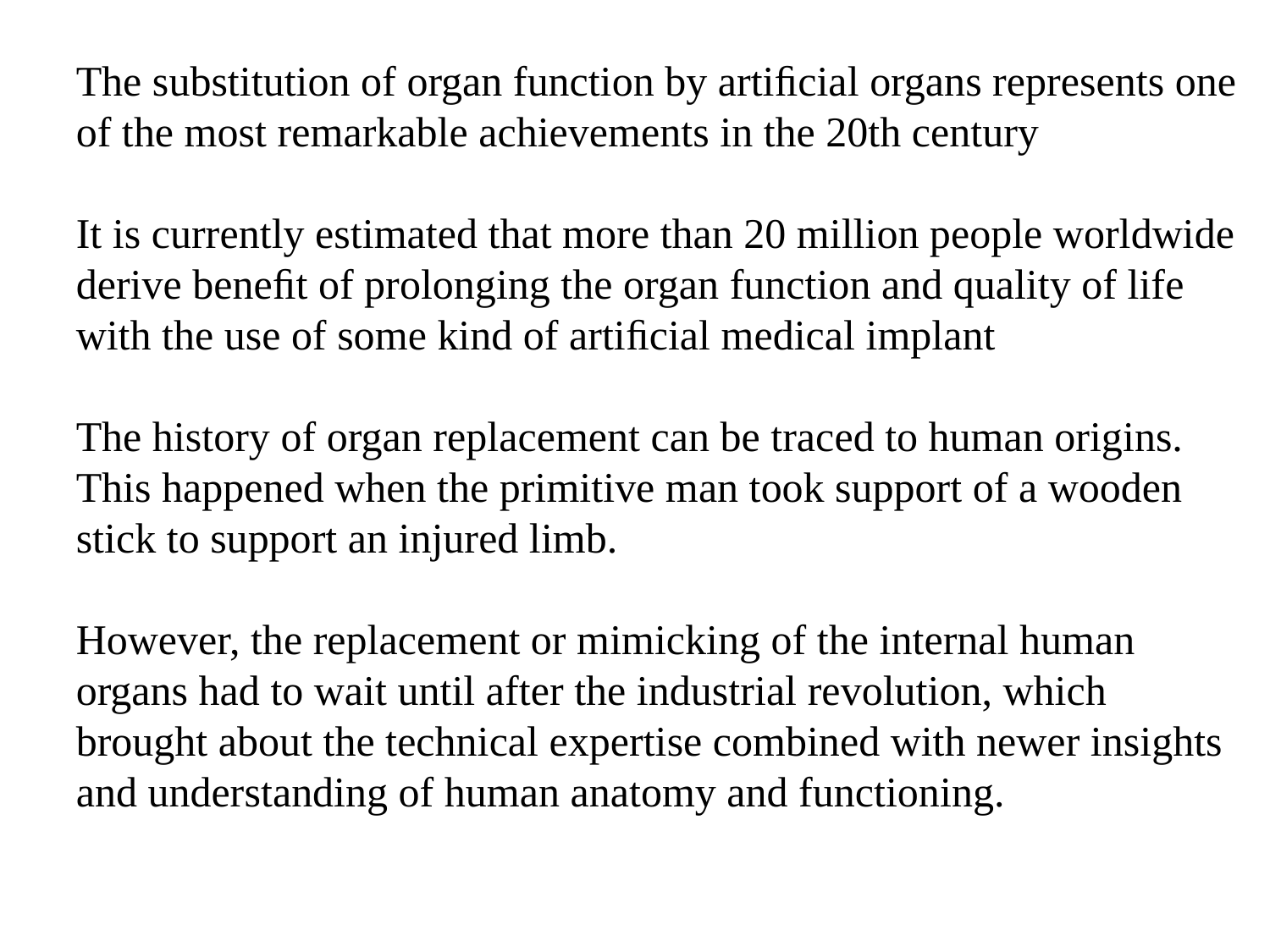

The substitution of organ function by artiﬁcial organs represents one of the most remarkable achievements in the 20th century

It is currently estimated that more than 20 million people worldwide derive beneﬁt of prolonging the organ function and quality of life with the use of some kind of artiﬁcial medical implant

The history of organ replacement can be traced to human origins. This happened when the primitive man took support of a wooden stick to support an injured limb.

However, the replacement or mimicking of the internal human organs had to wait until after the industrial revolution, which brought about the technical expertise combined with newer insights and understanding of human anatomy and functioning.